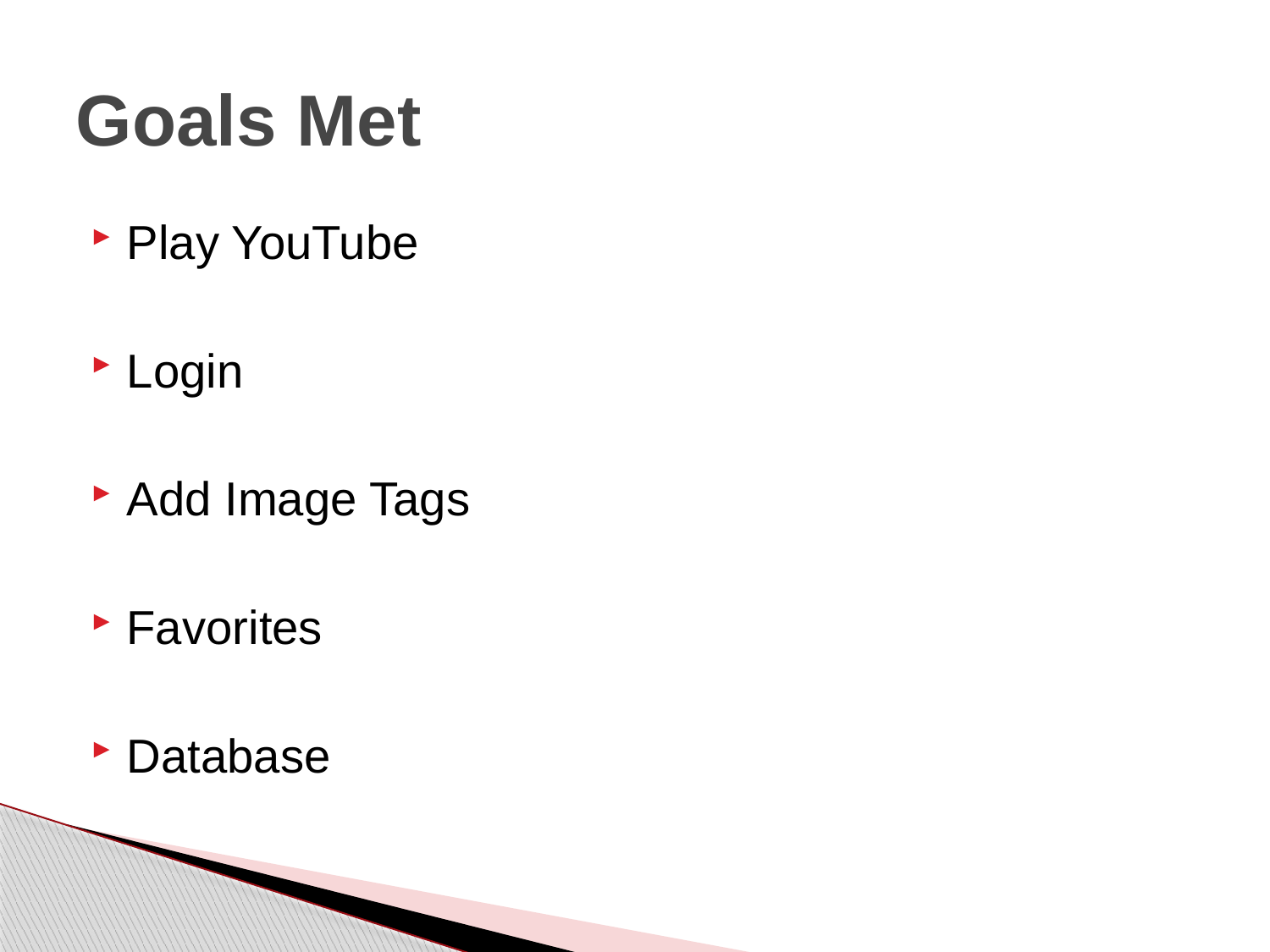

# Goals Met
Play YouTube

Login

Add Image Tags

Favorites

Database